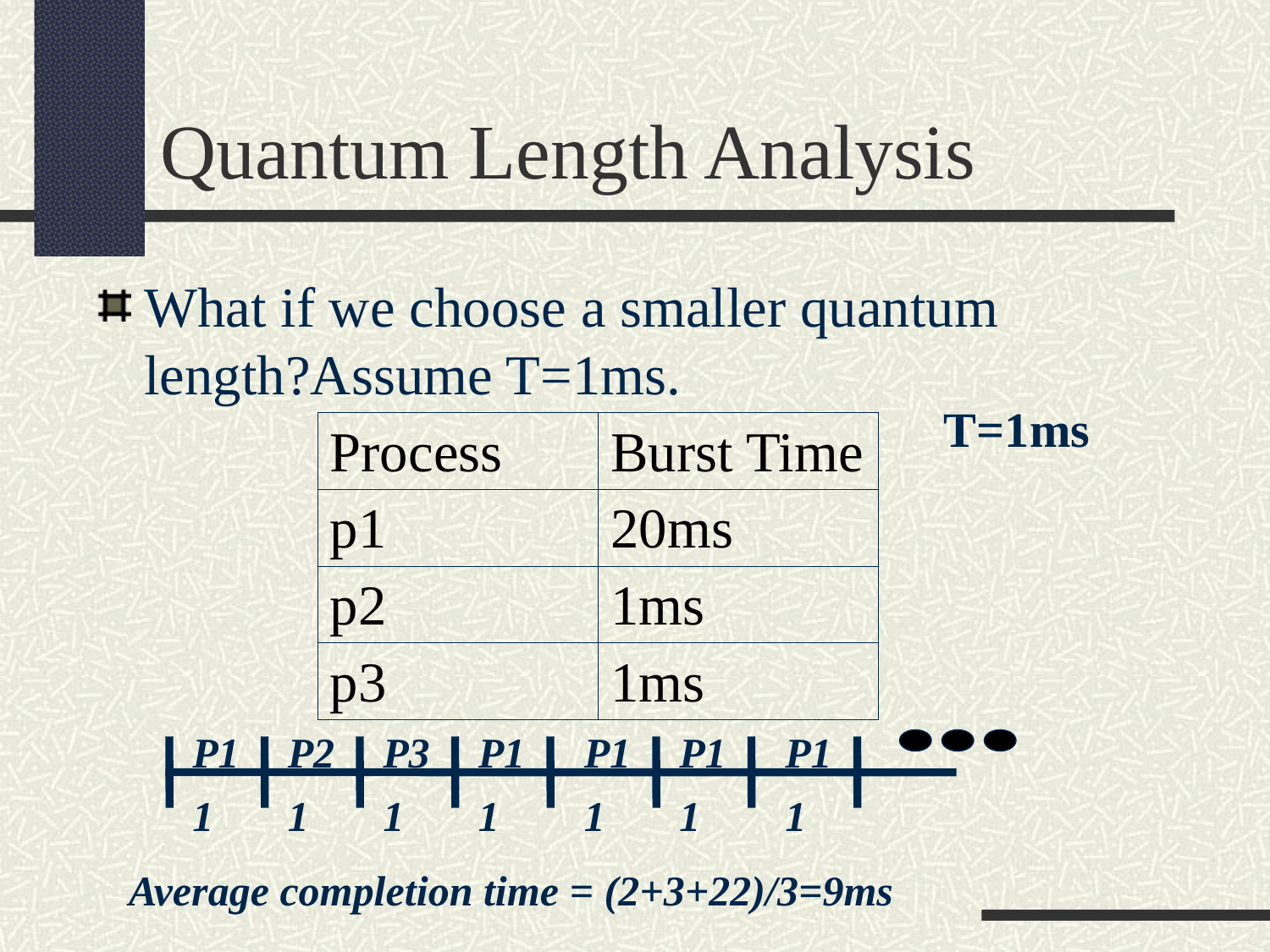

Quantum Length Analysis
What if we choose a smaller quantum length?Assume T=1ms.
T=1ms
| Process | Burst Time |
| --- | --- |
| p1 | 20ms |
| p2 | 1ms |
| p3 | 1ms |
P1
P2
P3
P1
P1
P1
P1

1
1
1
1
1
1
1
Average completion time = (2+3+22)/3=9ms